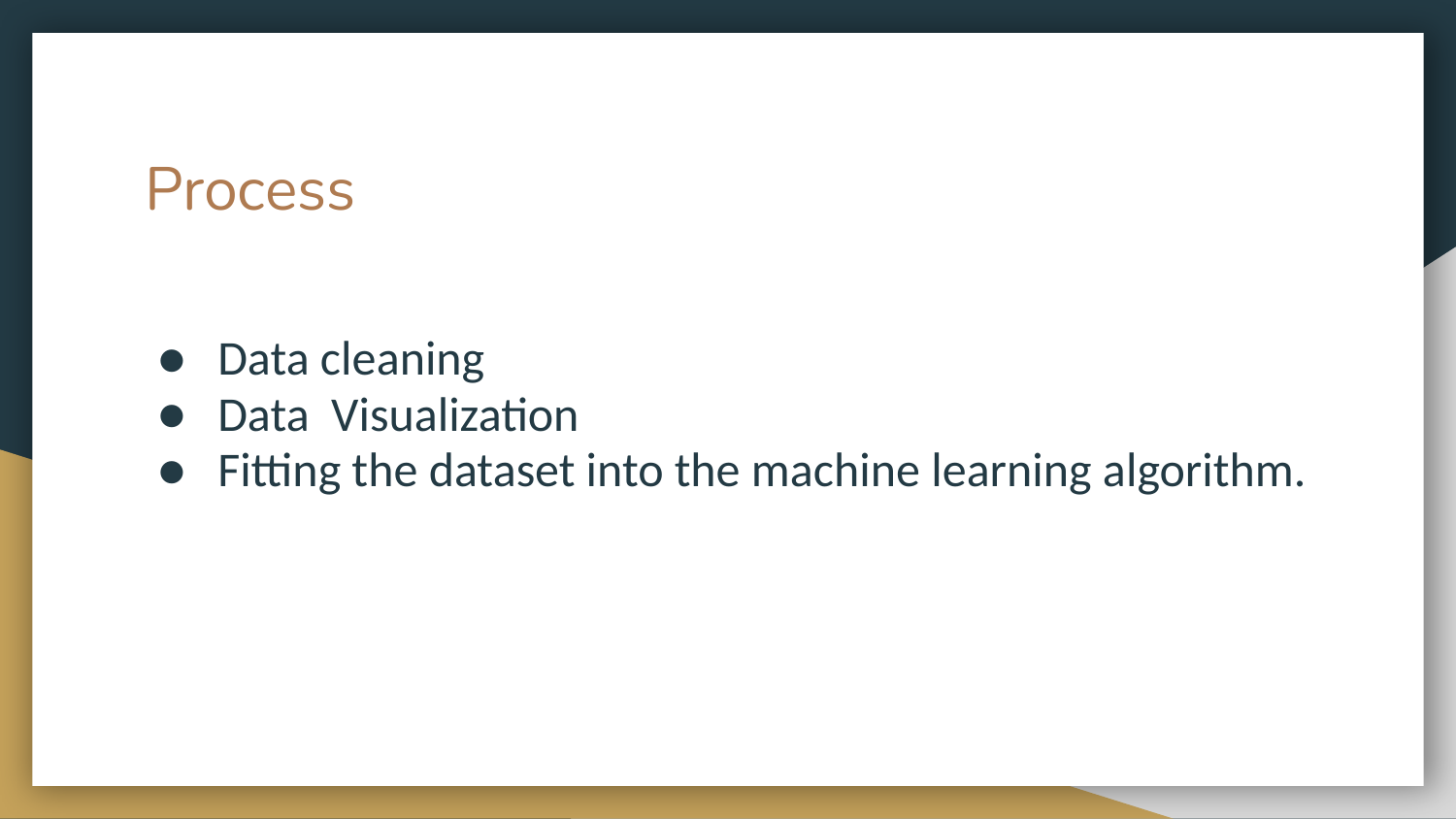

# Process
Data cleaning
Data  Visualization
Fitting the dataset into the machine learning algorithm.